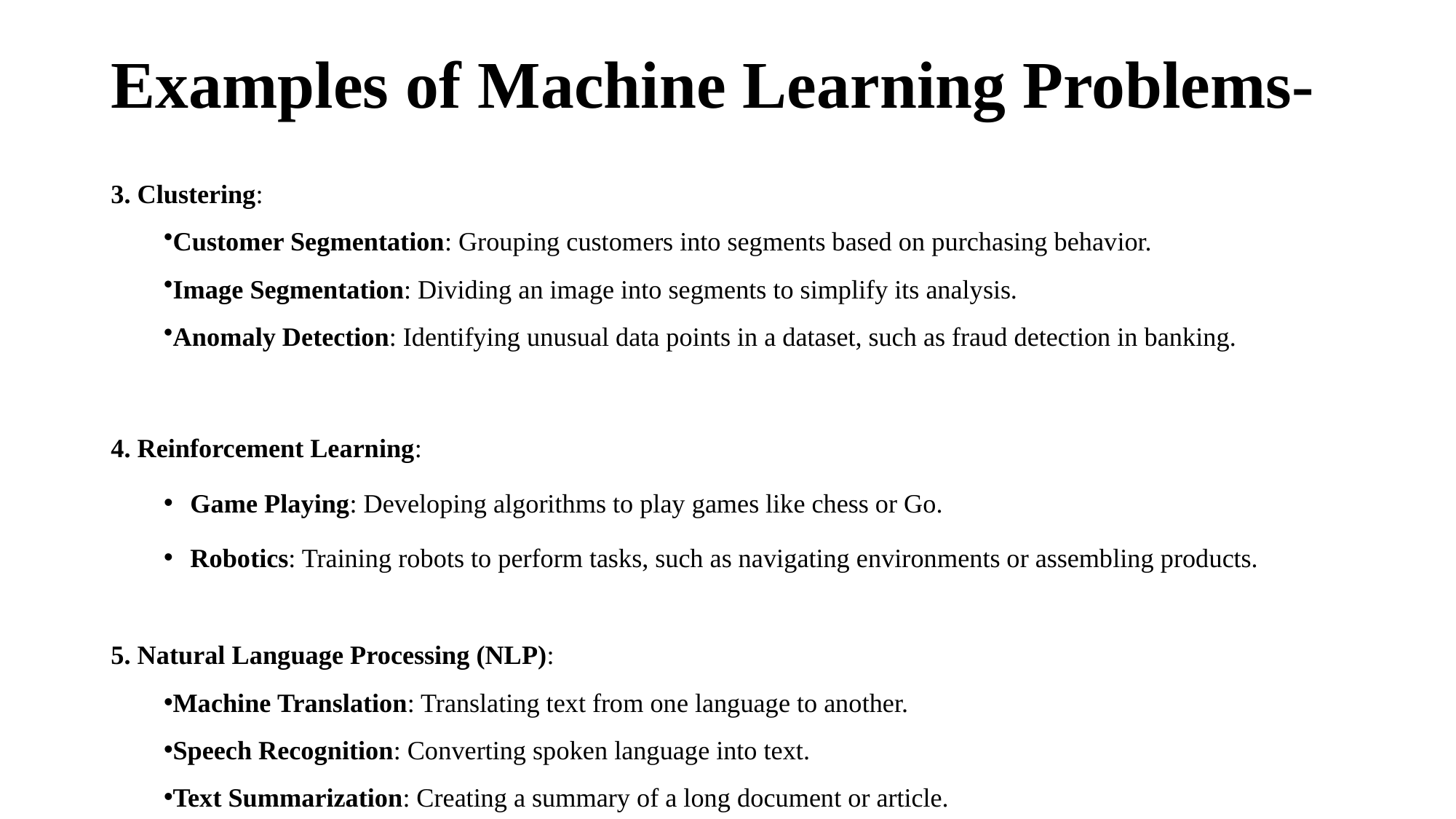

# Examples of Machine Learning Problems-
3. Clustering:
Customer Segmentation: Grouping customers into segments based on purchasing behavior.
Image Segmentation: Dividing an image into segments to simplify its analysis.
Anomaly Detection: Identifying unusual data points in a dataset, such as fraud detection in banking.

4. Reinforcement Learning:
Game Playing: Developing algorithms to play games like chess or Go.
Robotics: Training robots to perform tasks, such as navigating environments or assembling products.

5. Natural Language Processing (NLP):
Machine Translation: Translating text from one language to another.
Speech Recognition: Converting spoken language into text.
Text Summarization: Creating a summary of a long document or article.